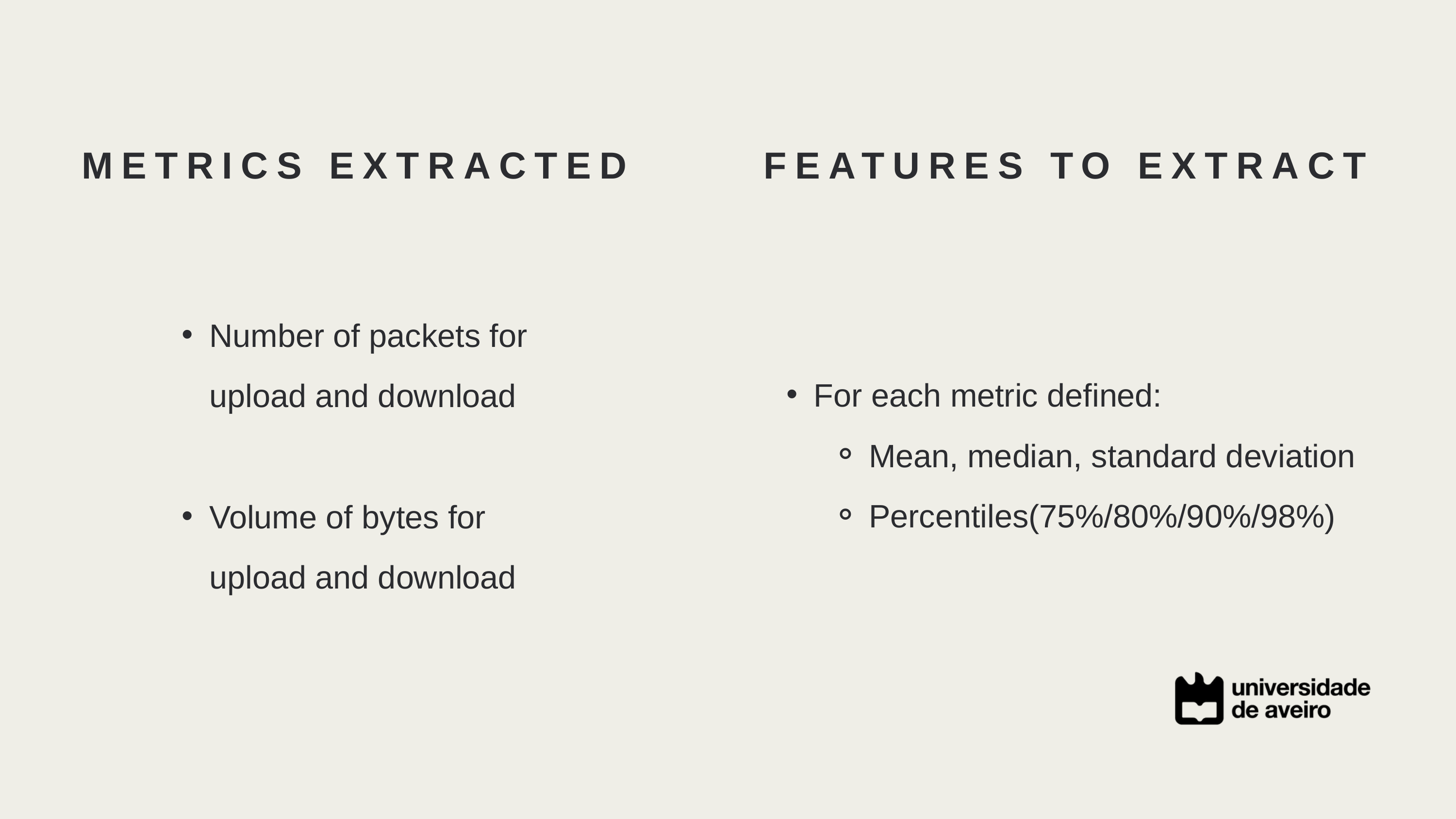

METRICS EXTRACTED
FEATURES TO EXTRACT
Number of packets for upload and download

Volume of bytes for upload and download

For each metric defined:
Mean, median, standard deviation
Percentiles(75%/80%/90%/98%)